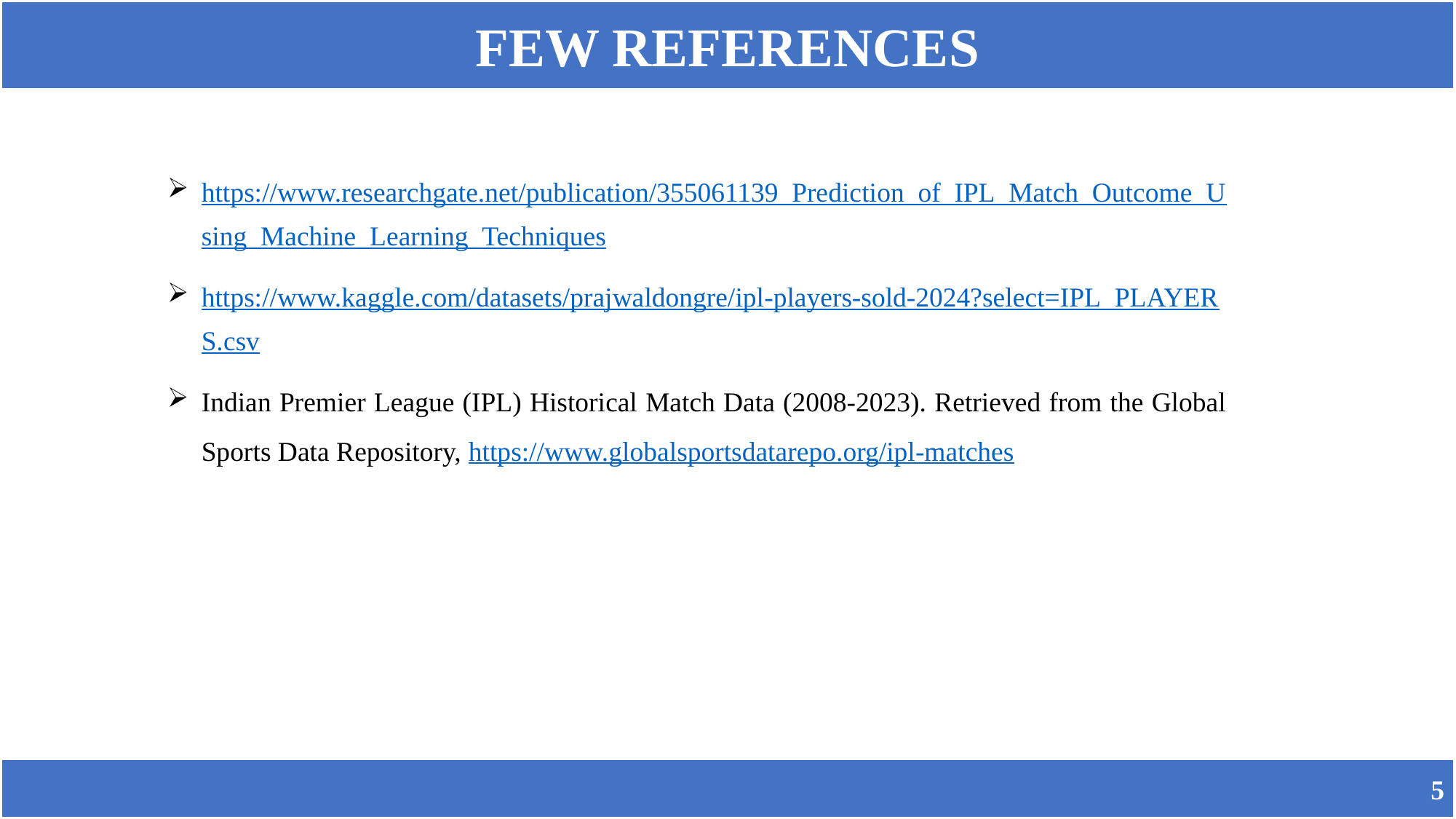

FEW REFERENCES
https://www.researchgate.net/publication/355061139_Prediction_of_IPL_Match_Outcome_Using_Machine_Learning_Techniques
https://www.kaggle.com/datasets/prajwaldongre/ipl-players-sold-2024?select=IPL_PLAYERS.csv
Indian Premier League (IPL) Historical Match Data (2008-2023). Retrieved from the Global Sports Data Repository, https://www.globalsportsdatarepo.org/ipl-matches

 5